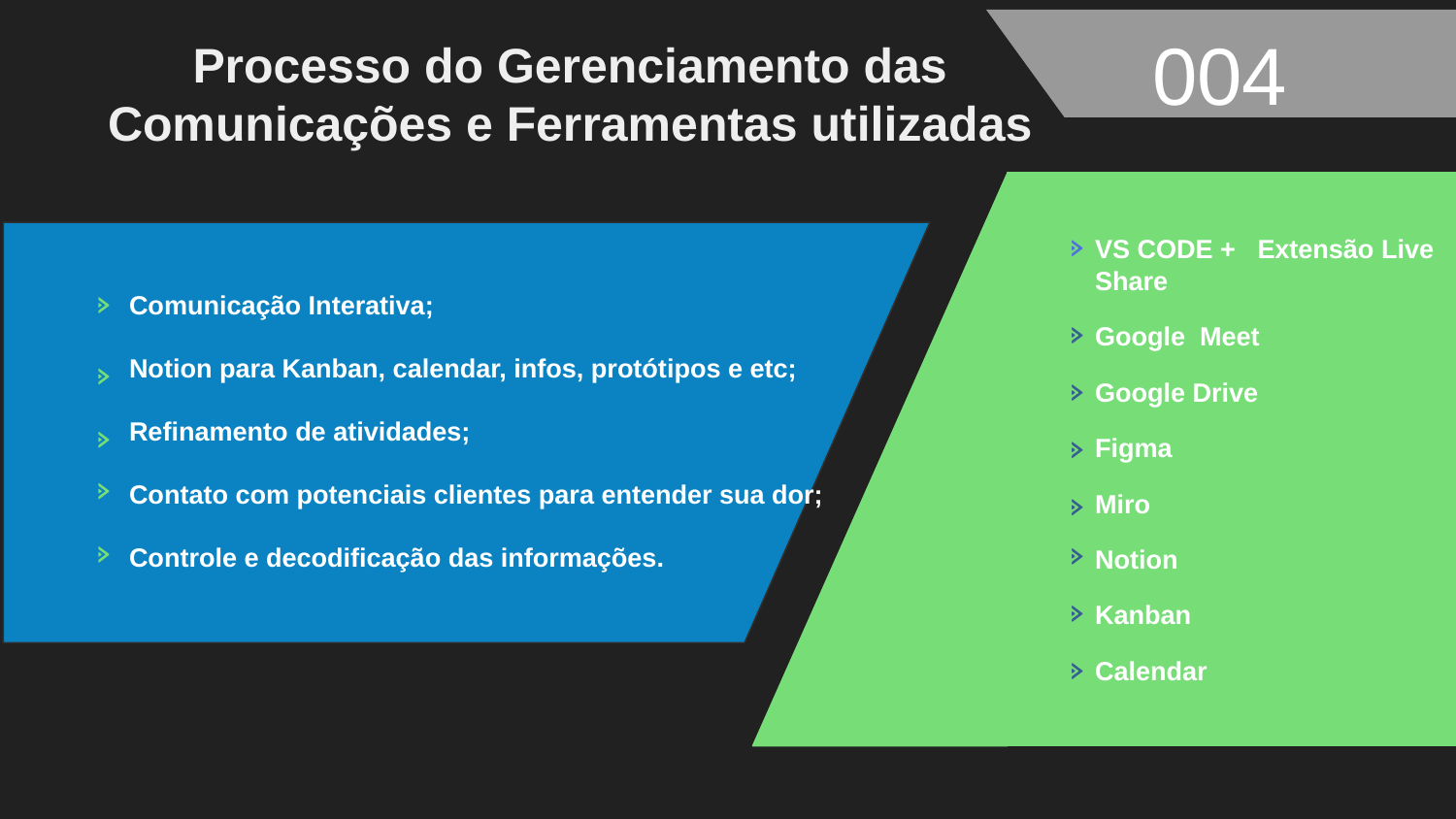

004
Processo do Gerenciamento das Comunicações e Ferramentas utilizadas

VS CODE +   Extensão Live Share

Google  Meet

Google Drive

Figma

Miro

Notion

Kanban

Calendar

Comunicação Interativa;

Notion para Kanban, calendar, infos, protótipos e etc;

Refinamento de atividades;

Contato com potenciais clientes para entender sua dor;

Controle e decodificação das informações.